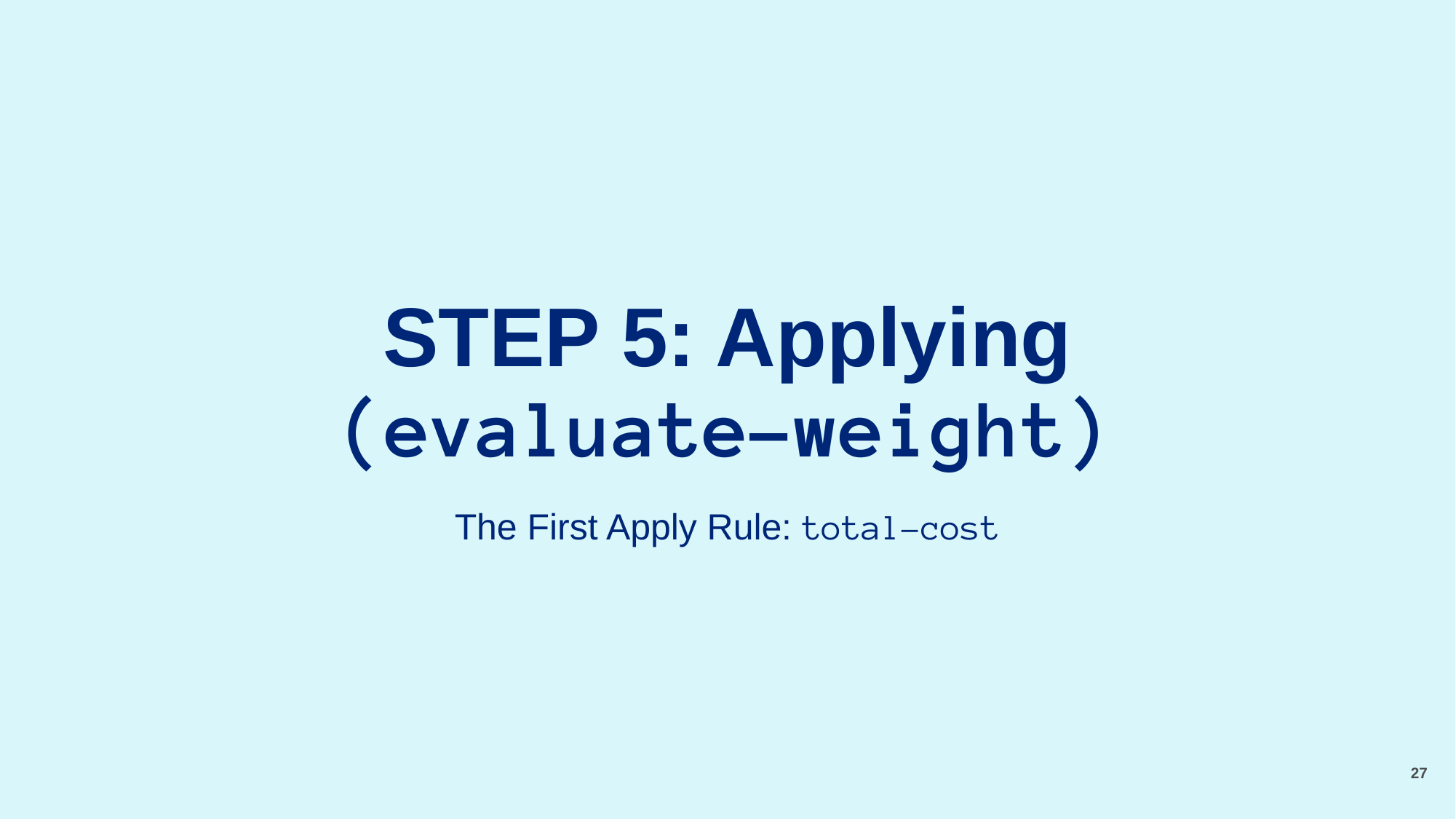

# STEP 5: Applying (evaluate-weight)
The First Apply Rule: total-cost